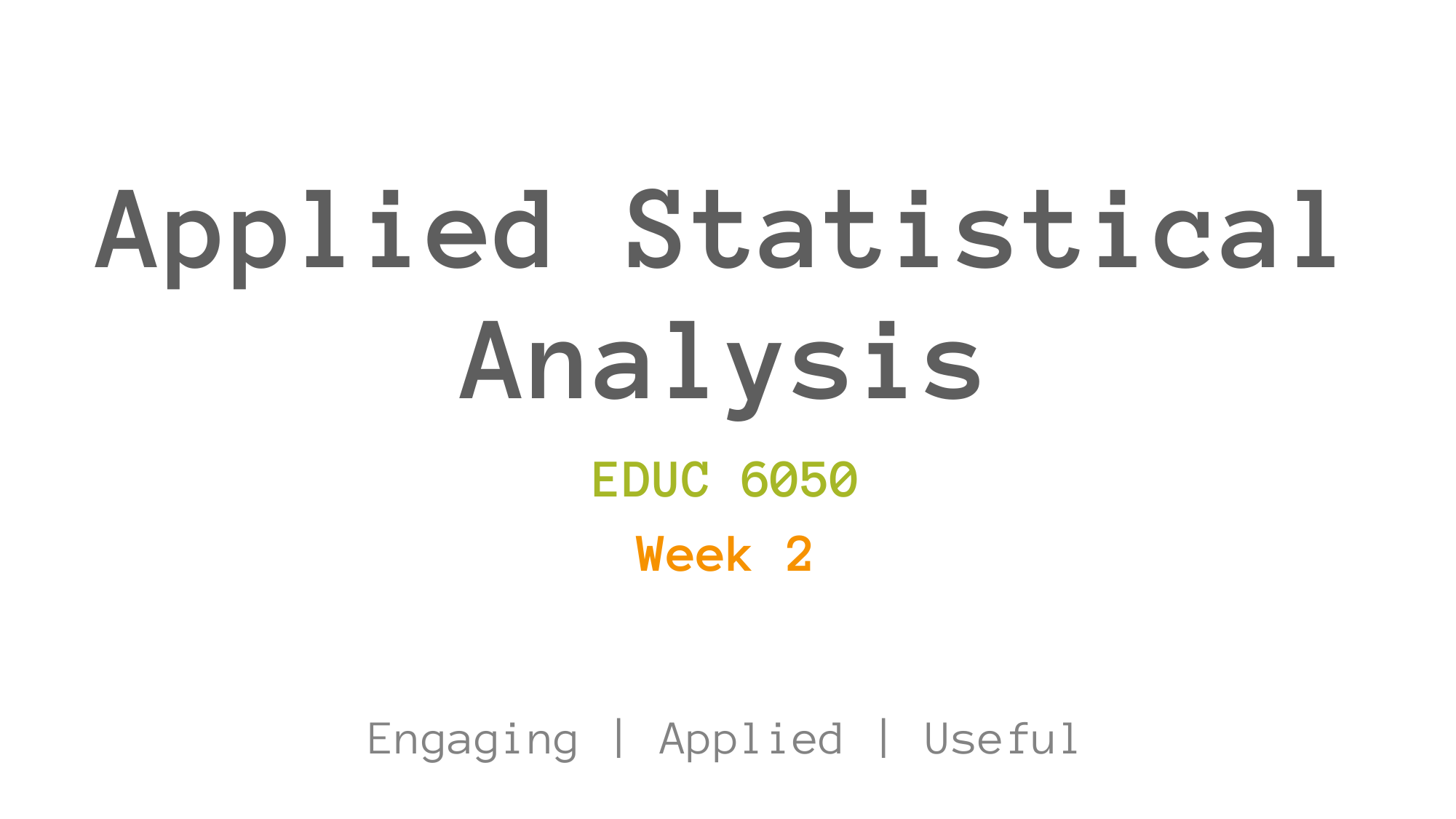

# Applied Statistical Analysis
EDUC 6050
Week 2
Engaging | Applied | Useful